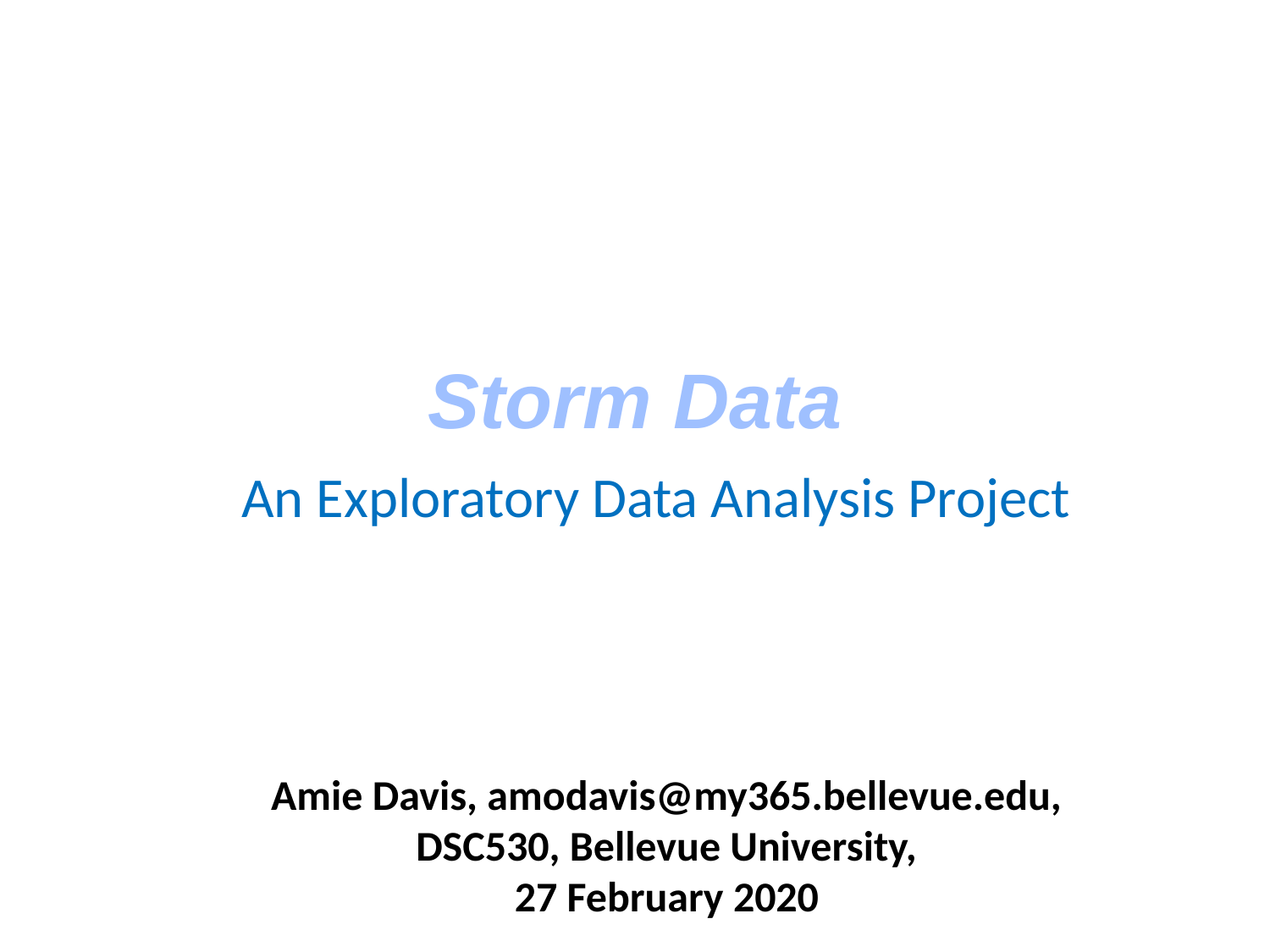

# Storm Data
An Exploratory Data Analysis Project
Amie Davis, amodavis@my365.bellevue.edu,
DSC530, Bellevue University,
27 February 2020